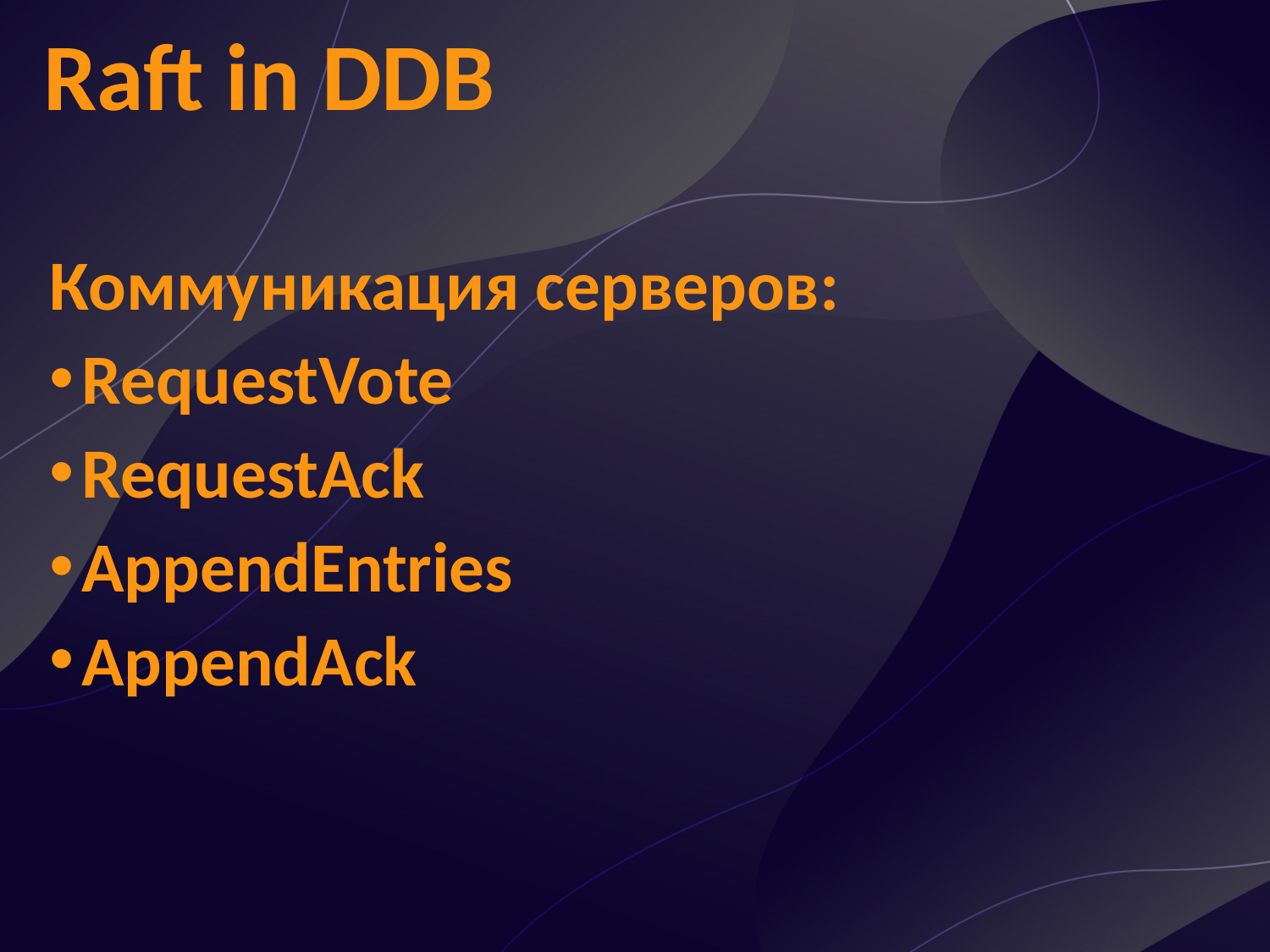

Raft in DDB

Коммуникация серверов:
RequestVote
RequestAck
AppendEntries
AppendAck